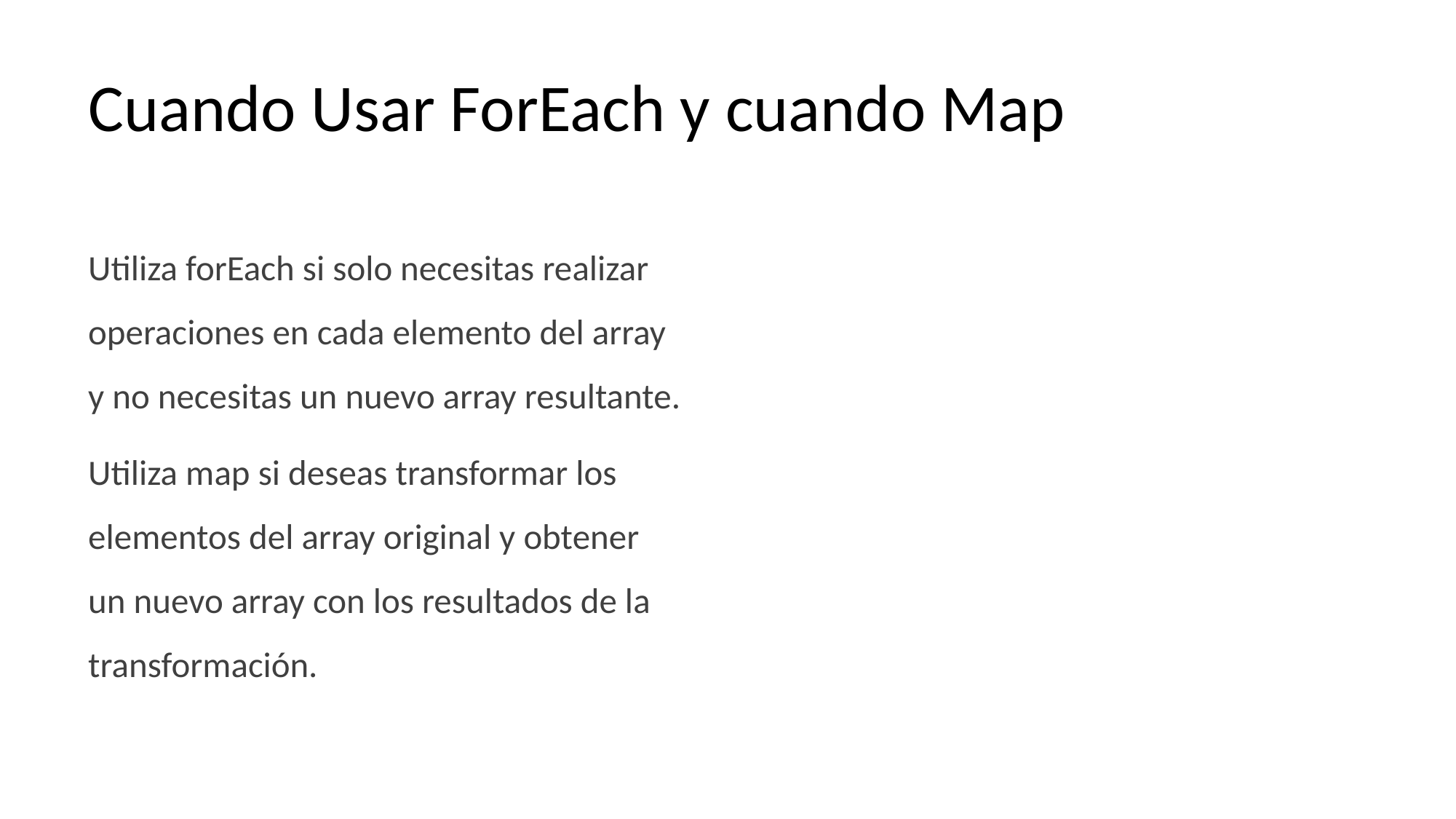

# Cuando Usar ForEach y cuando Map
Utiliza forEach si solo necesitas realizar operaciones en cada elemento del array y no necesitas un nuevo array resultante.
Utiliza map si deseas transformar los elementos del array original y obtener un nuevo array con los resultados de la transformación.